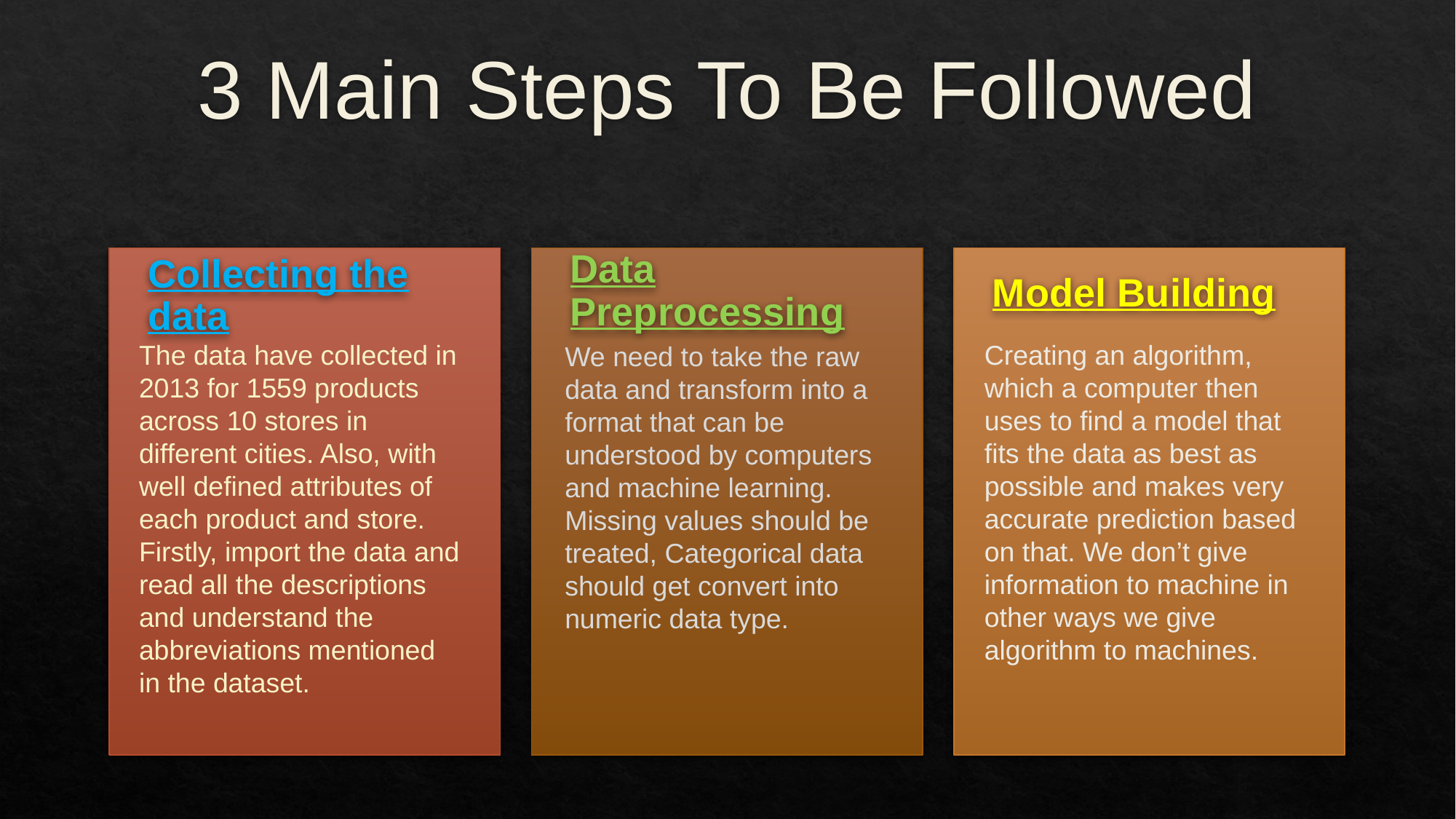

# 3 Main Steps To Be Followed

Collecting the data

Data Preprocessing

Model Building
The data have collected in 2013 for 1559 products across 10 stores in different cities. Also, with well defined attributes of each product and store. Firstly, import the data and read all the descriptions and understand the abbreviations mentioned in the dataset.
Creating an algorithm, which a computer then uses to find a model that fits the data as best as possible and makes very accurate prediction based on that. We don’t give information to machine in other ways we give algorithm to machines.
We need to take the raw data and transform into a format that can be understood by computers and machine learning. Missing values should be treated, Categorical data should get convert into numeric data type.